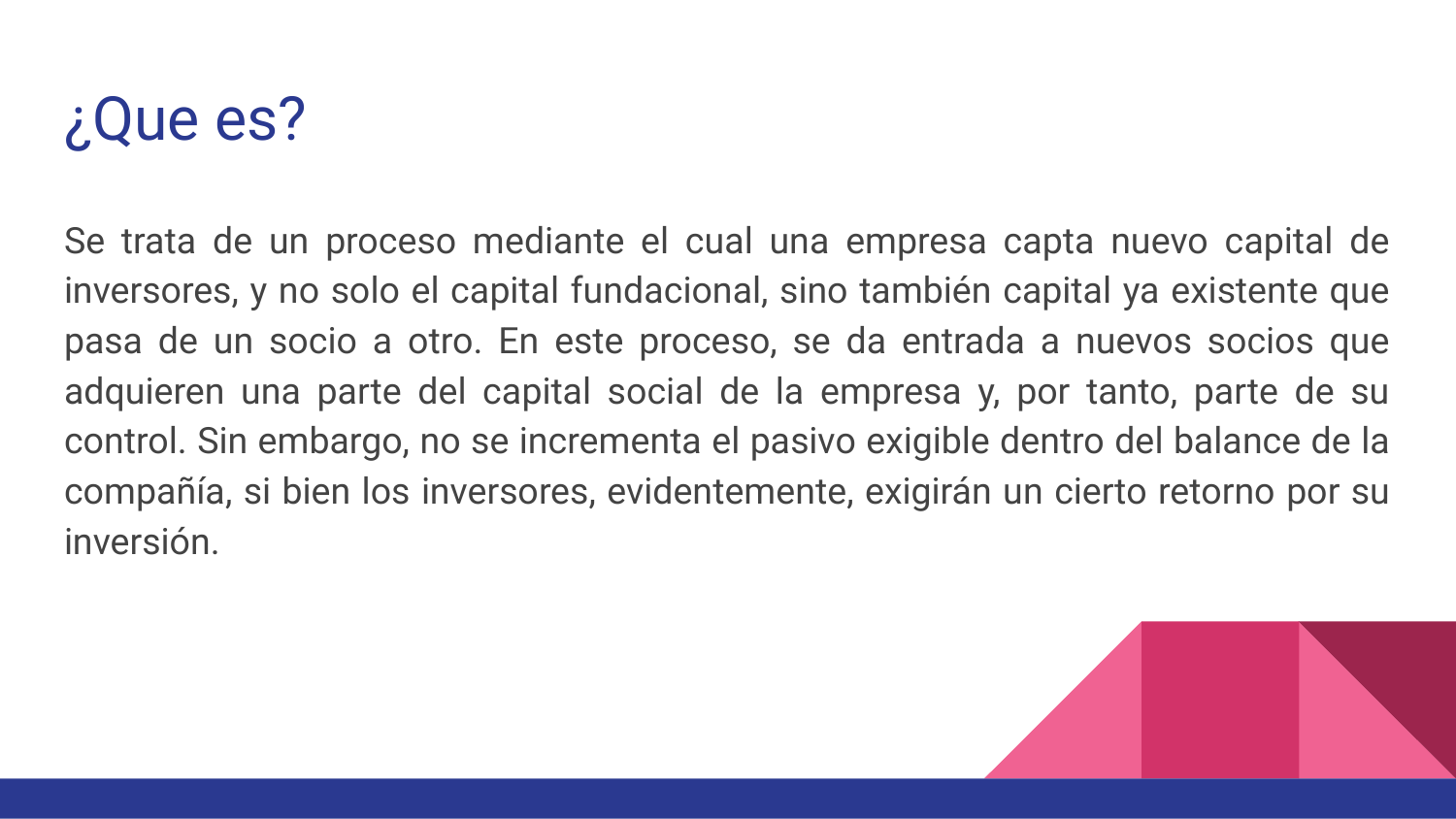

# ¿Que es?
Se trata de un proceso mediante el cual una empresa capta nuevo capital de inversores, y no solo el capital fundacional, sino también capital ya existente que pasa de un socio a otro. En este proceso, se da entrada a nuevos socios que adquieren una parte del capital social de la empresa y, por tanto, parte de su control. Sin embargo, no se incrementa el pasivo exigible dentro del balance de la compañía, si bien los inversores, evidentemente, exigirán un cierto retorno por su inversión.